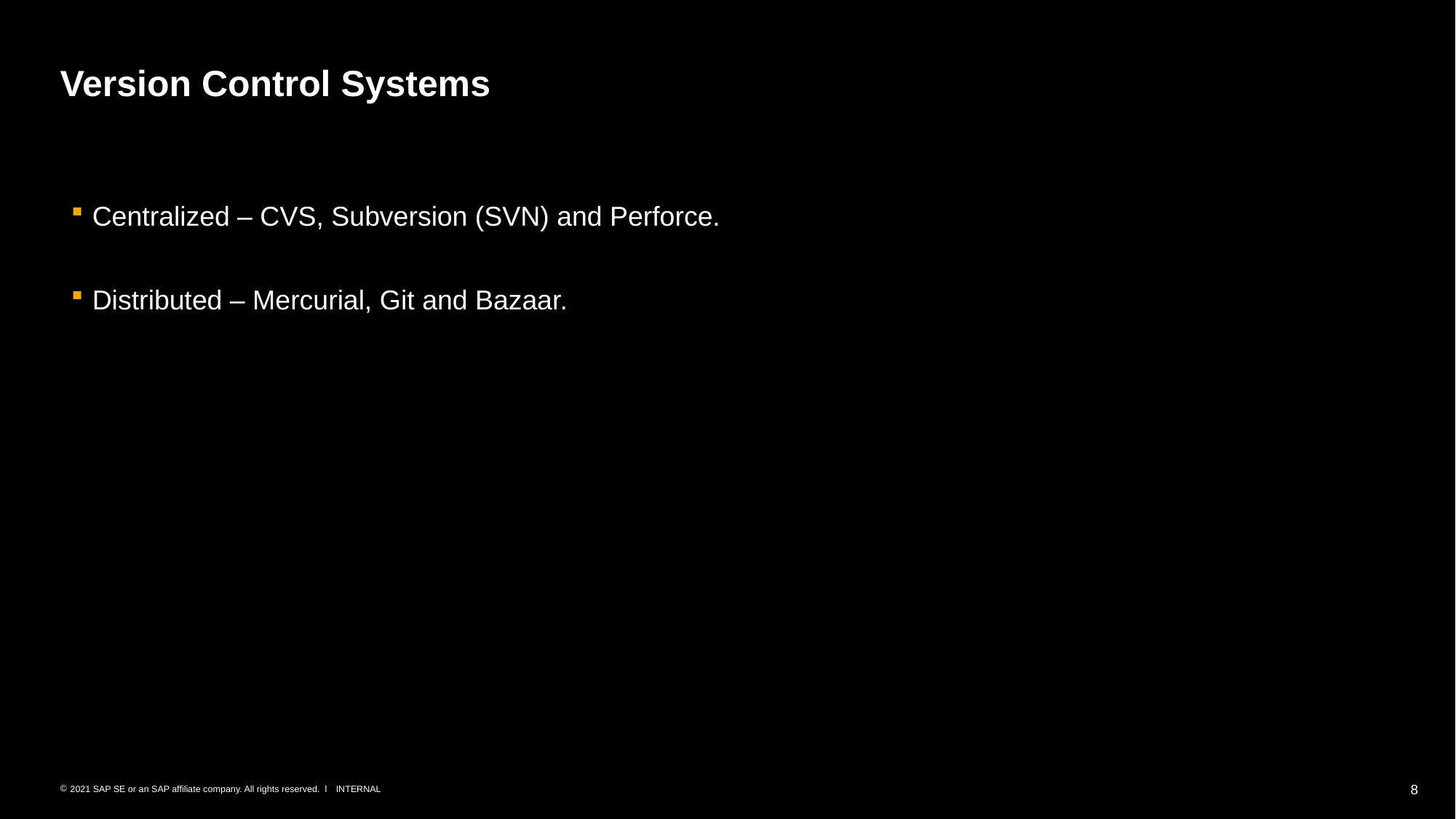

Version Control Systems
Centralized – CVS, Subversion (SVN) and Perforce.

Distributed – Mercurial, Git and Bazaar.